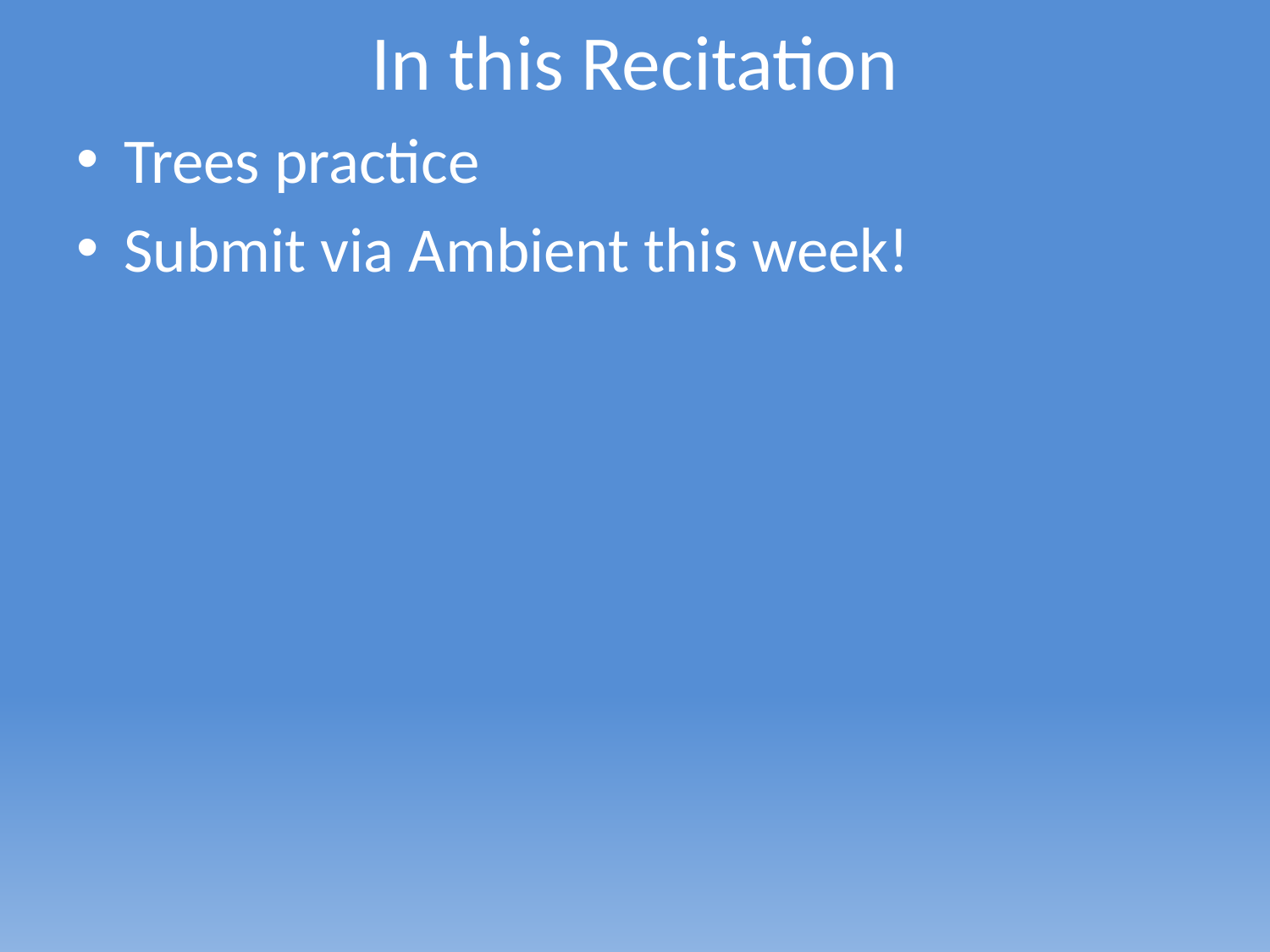

# In this Recitation
Trees practice
Submit via Ambient this week!